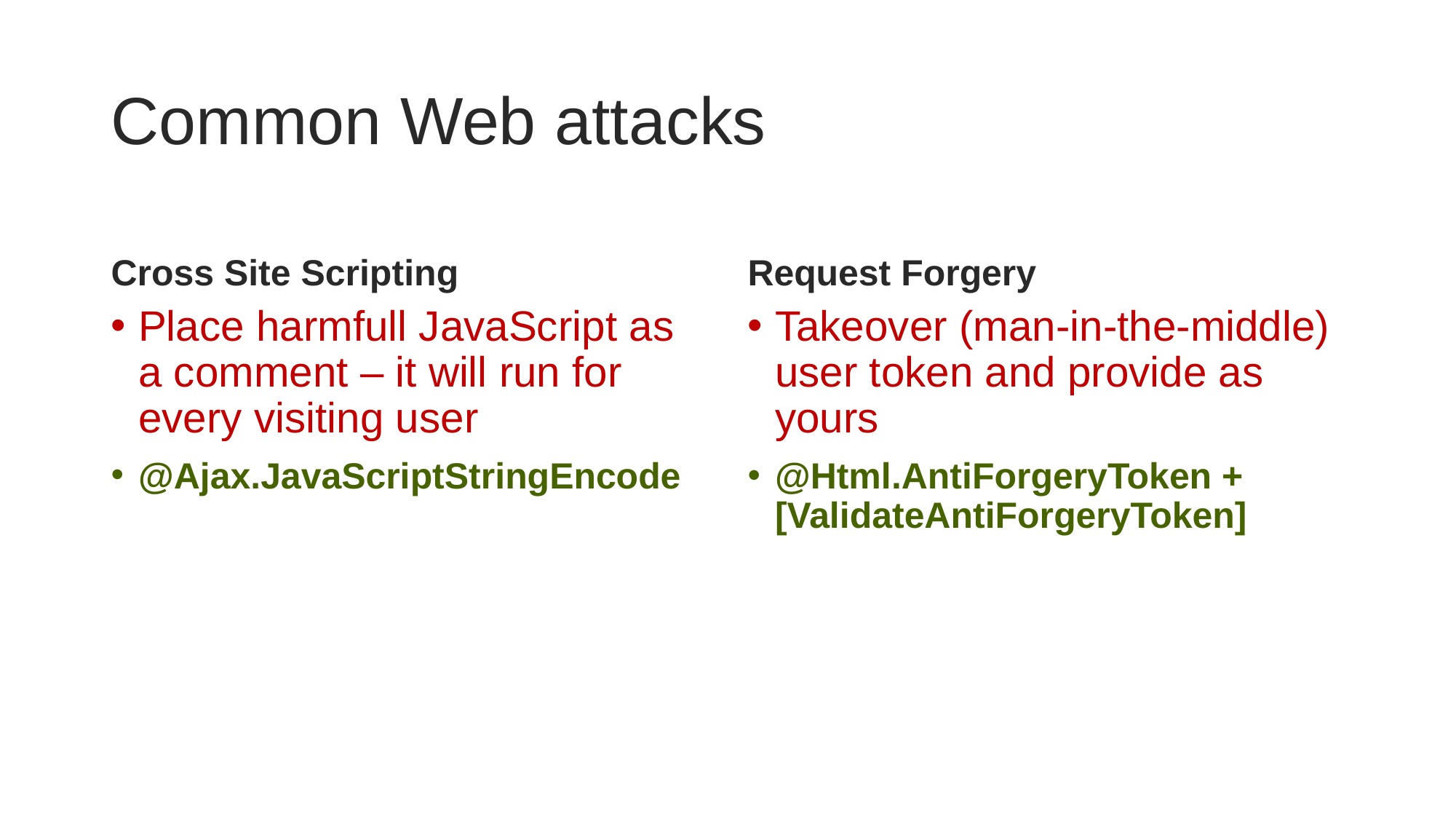

# Common Web attacks
Cross Site Scripting
Request Forgery
Place harmfull JavaScript as a comment – it will run for every visiting user
@Ajax.JavaScriptStringEncode
Takeover (man-in-the-middle) user token and provide as yours
@Html.AntiForgeryToken + [ValidateAntiForgeryToken]